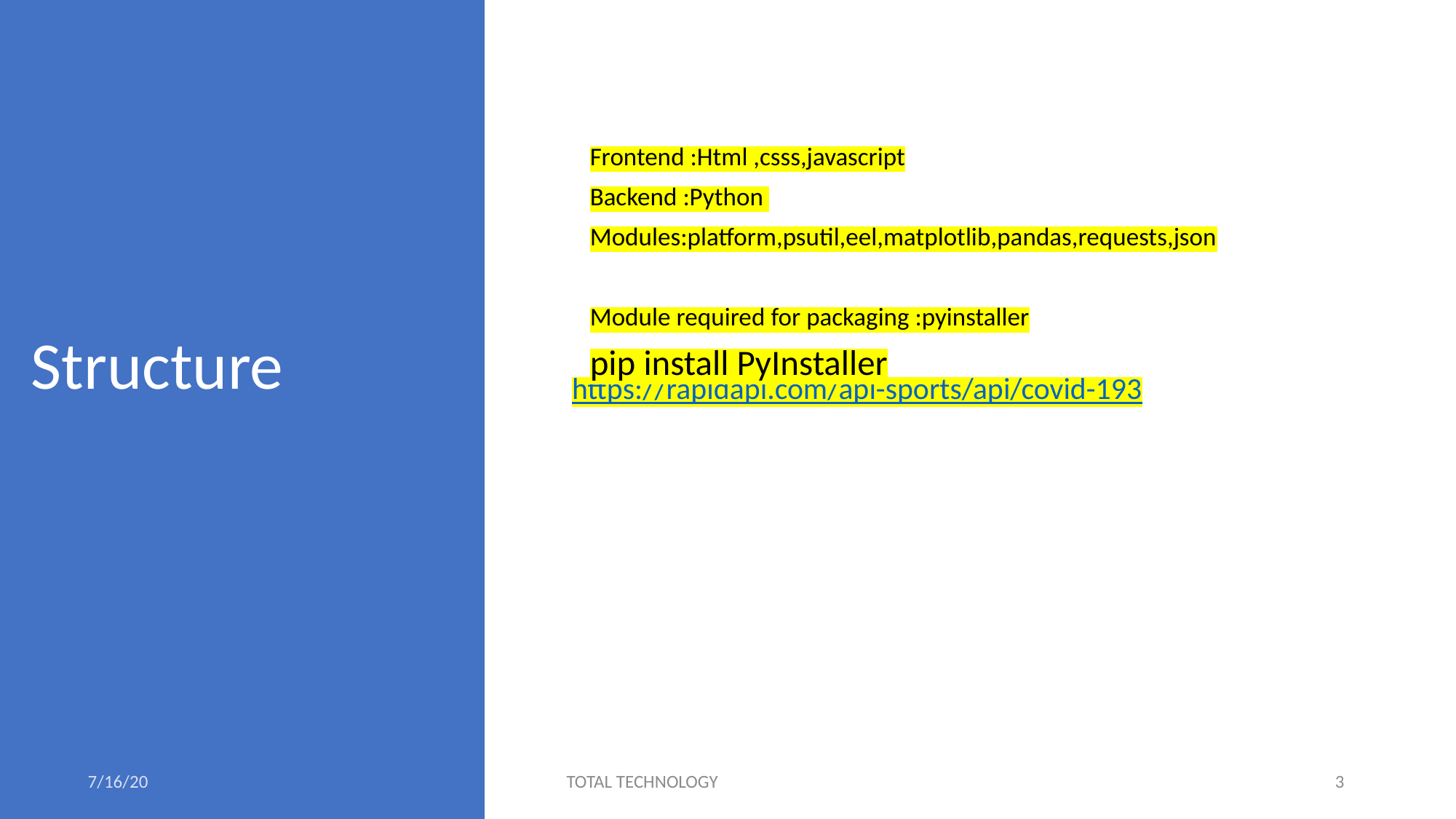

# Structure

https://rapidapi.com/api-sports/api/covid-193

Frontend :Html ,csss,javascript
Backend :Python
Modules:platform,psutil,eel,matplotlib,pandas,requests,json

Module required for packaging :pyinstaller
pip install PyInstaller

7/16/20
TOTAL TECHNOLOGY
3